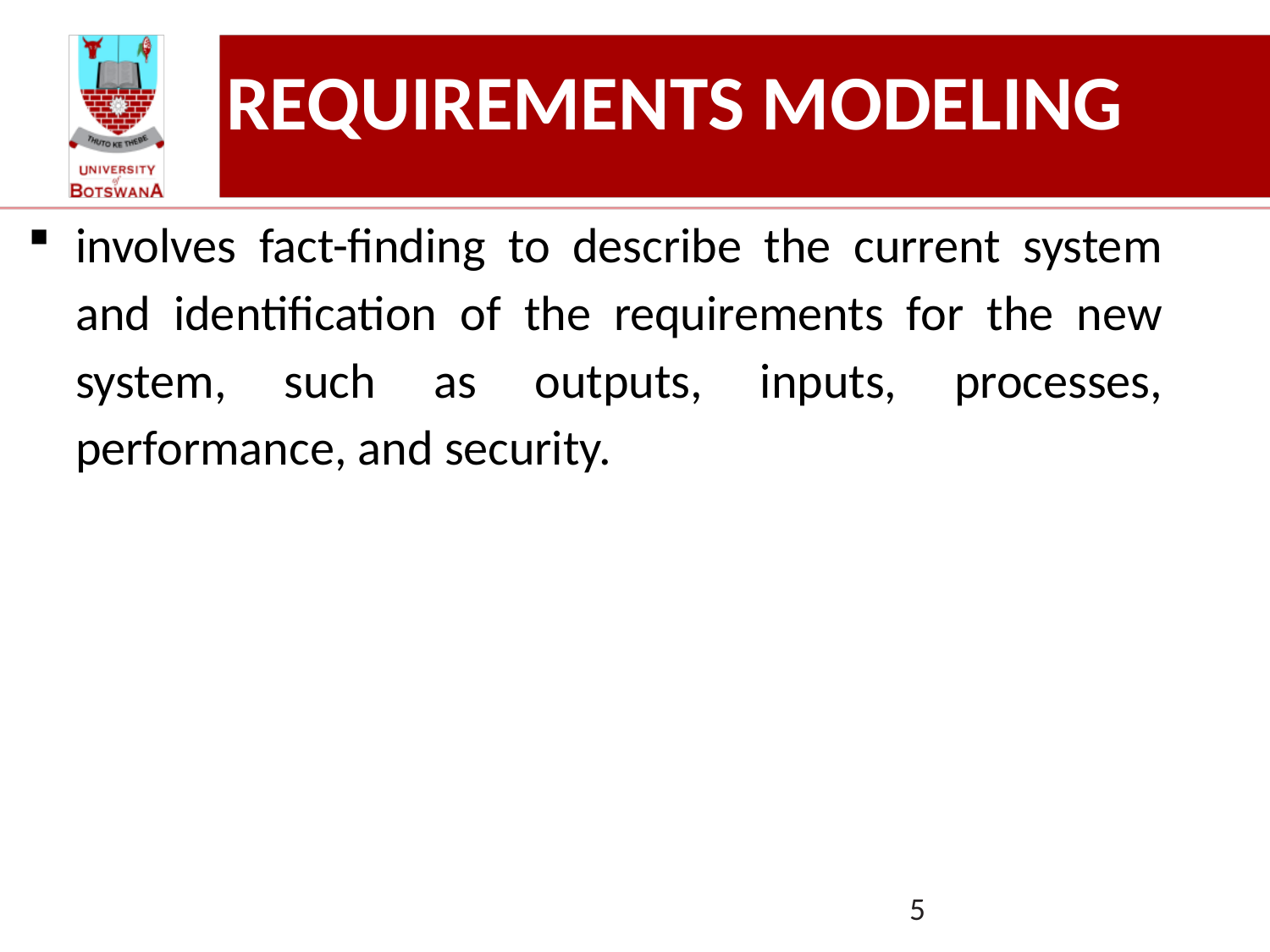

# REQUIREMENTS MODELING
involves fact-finding to describe the current system and identification of the requirements for the new system, such as outputs, inputs, processes, performance, and security.
5